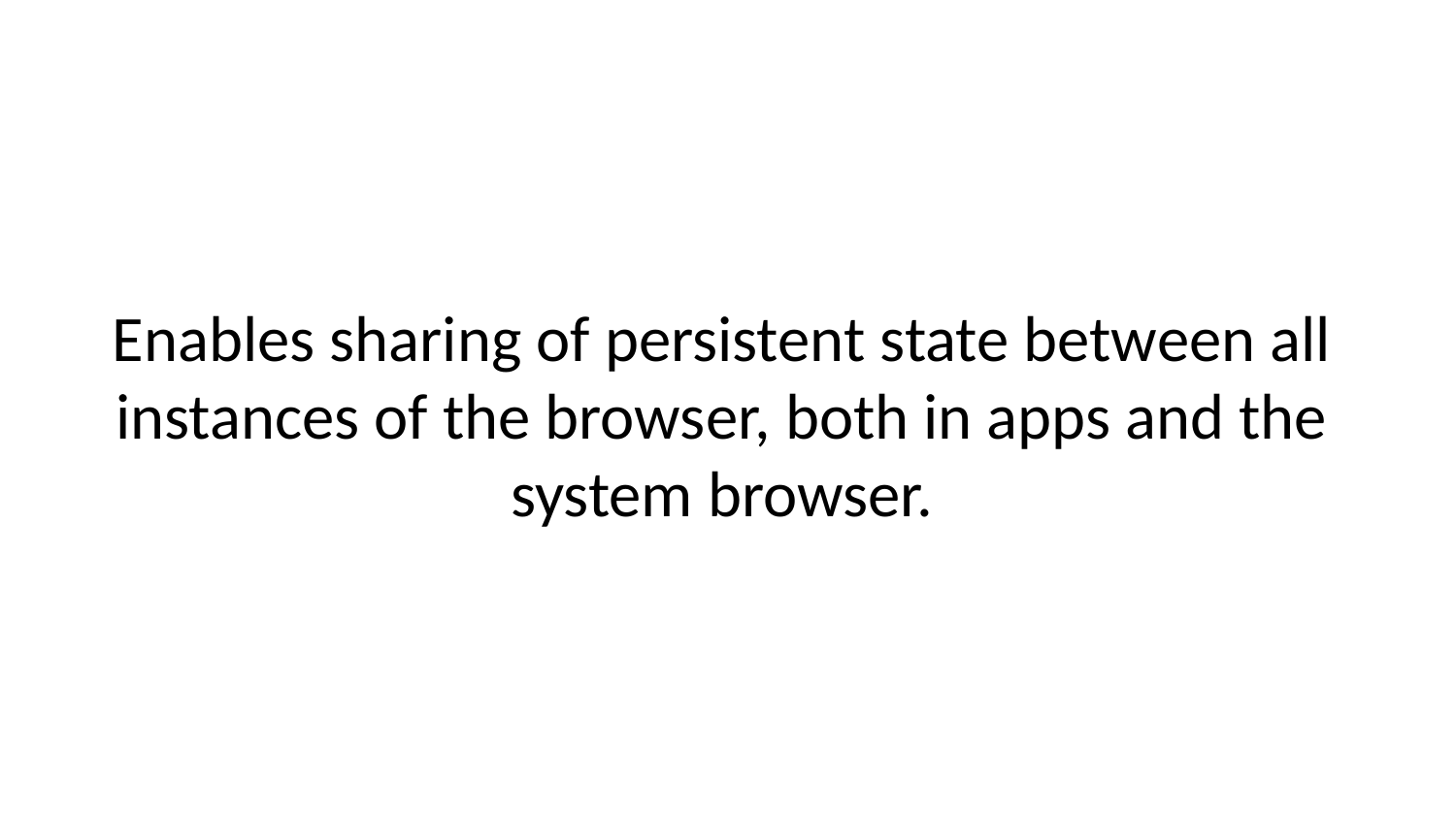

Enables sharing of persistent state between all instances of the browser, both in apps and the system browser.